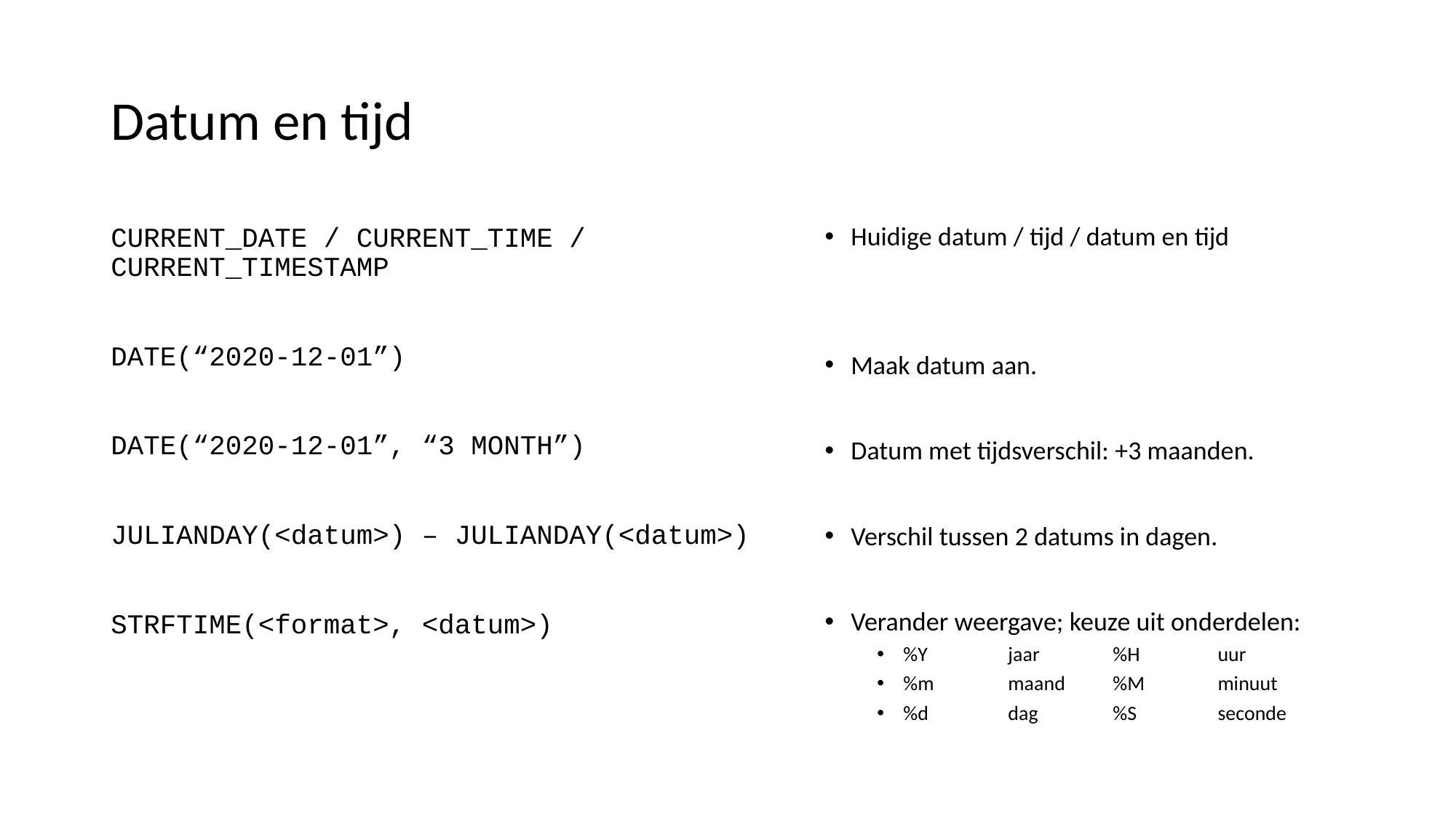

# Datum en tijd
CURRENT_DATE / CURRENT_TIME / CURRENT_TIMESTAMP

DATE(“2020-12-01”)

DATE(“2020-12-01”, “3 MONTH”)

JULIANDAY(<datum>) – JULIANDAY(<datum>)

STRFTIME(<format>, <datum>)

Huidige datum / tijd / datum en tijd

Maak datum aan.

Datum met tijdsverschil: +3 maanden.

Verschil tussen 2 datums in dagen.

Verander weergave; keuze uit onderdelen:
%Y		jaar	%H	uur
%m	maand	%M 	minuut
%d 	dag	%S	seconde